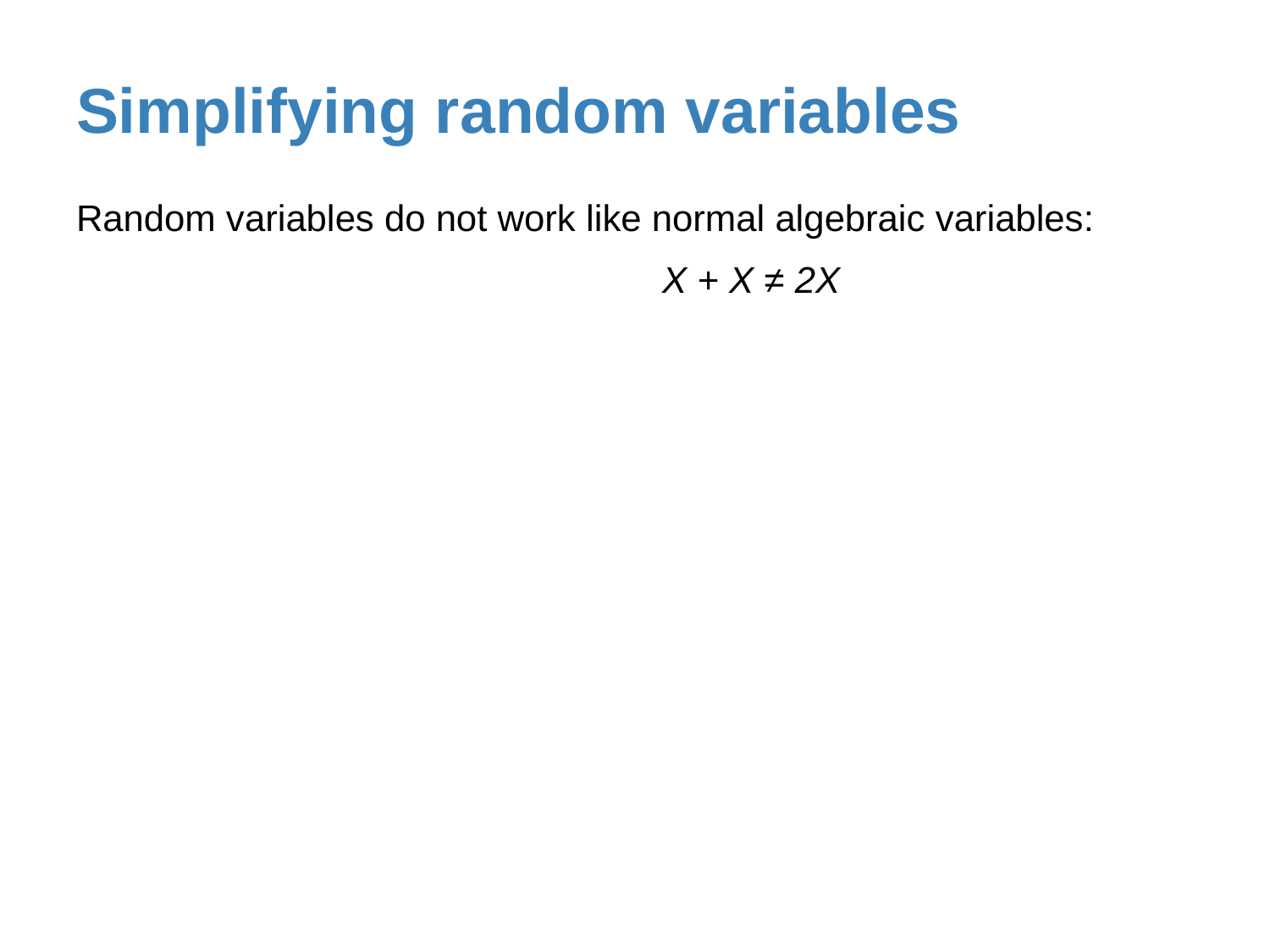

# Simplifying random variables
Random variables do not work like normal algebraic variables:
		                                X + X ≠ 2X